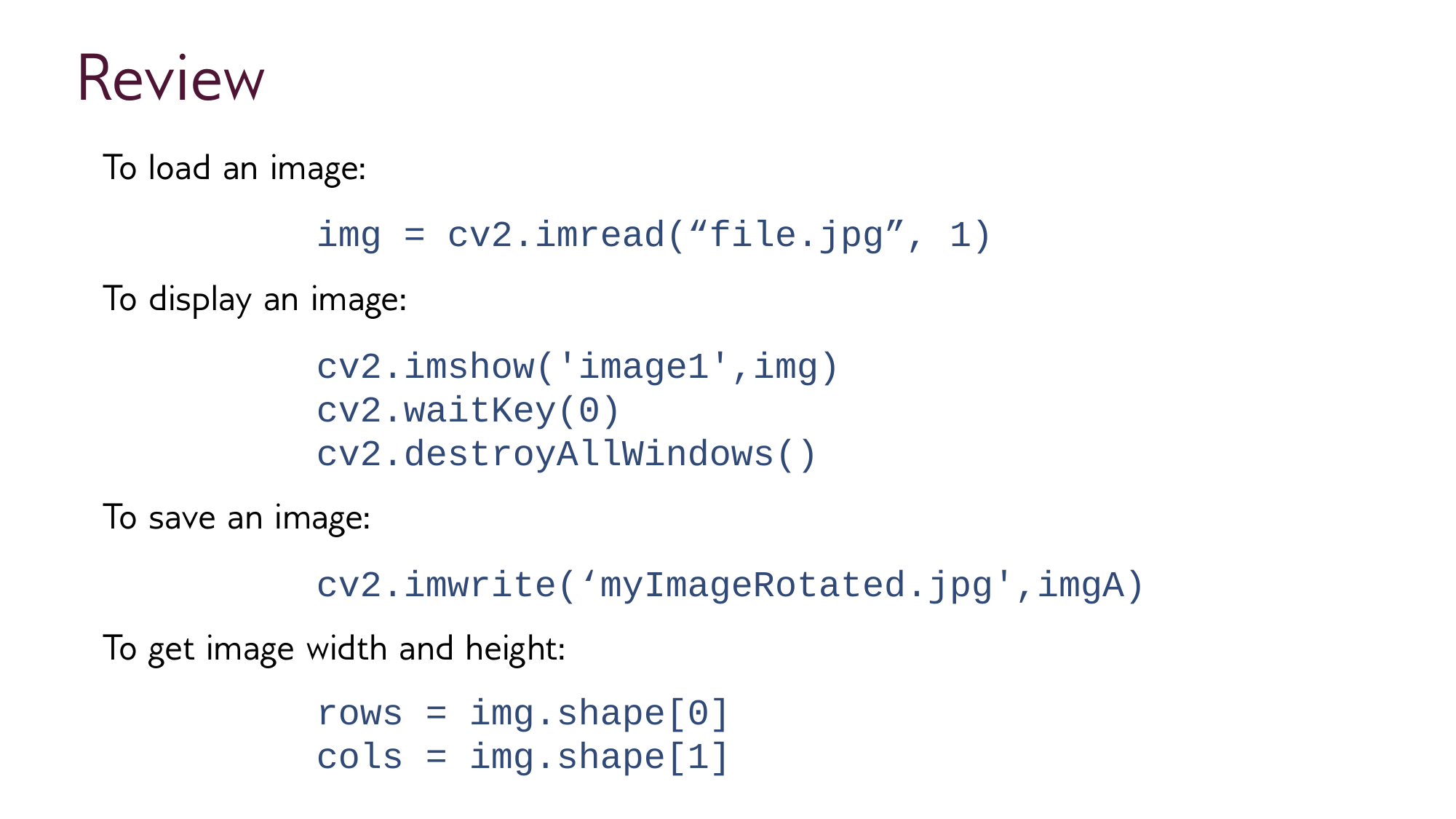

Review
To load an image:

To display an image:

To save an image:

To get image width and height:

img = cv2.imread(“file.jpg”, 1)
cv2.imshow('image1',img) cv2.waitKey(0)
cv2.destroyAllWindows()
cv2.imwrite(‘myImageRotated.jpg',imgA)
rows = img.shape[0]
cols = img.shape[1]